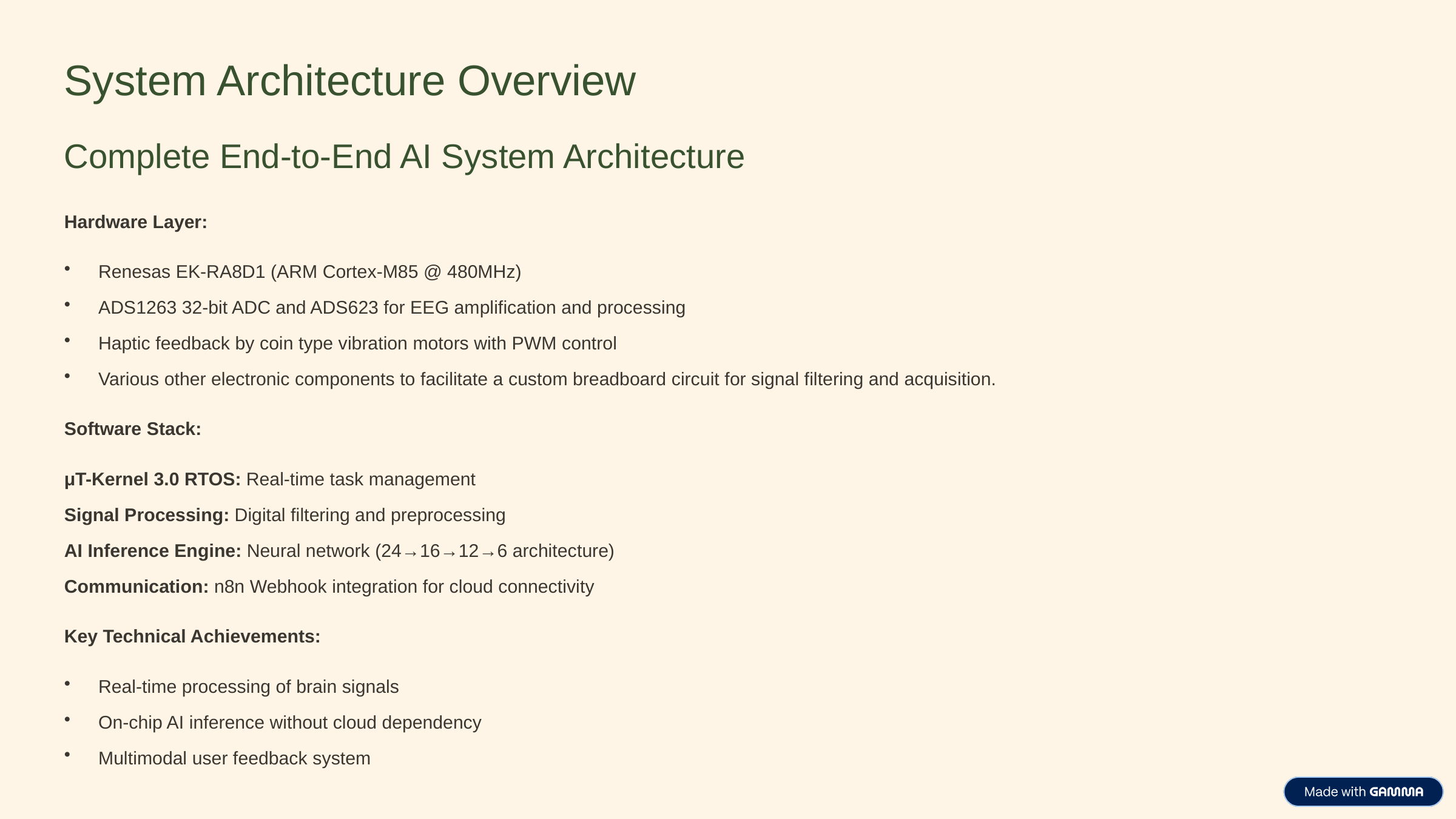

System Architecture Overview
Complete End-to-End AI System Architecture
Hardware Layer:
Renesas EK-RA8D1 (ARM Cortex-M85 @ 480MHz)
ADS1263 32-bit ADC and ADS623 for EEG amplification and processing
Haptic feedback by coin type vibration motors with PWM control
Various other electronic components to facilitate a custom breadboard circuit for signal filtering and acquisition.
Software Stack:
μT-Kernel 3.0 RTOS: Real-time task management
Signal Processing: Digital filtering and preprocessing
AI Inference Engine: Neural network (24→16→12→6 architecture)
Communication: n8n Webhook integration for cloud connectivity
Key Technical Achievements:
Real-time processing of brain signals
On-chip AI inference without cloud dependency
Multimodal user feedback system